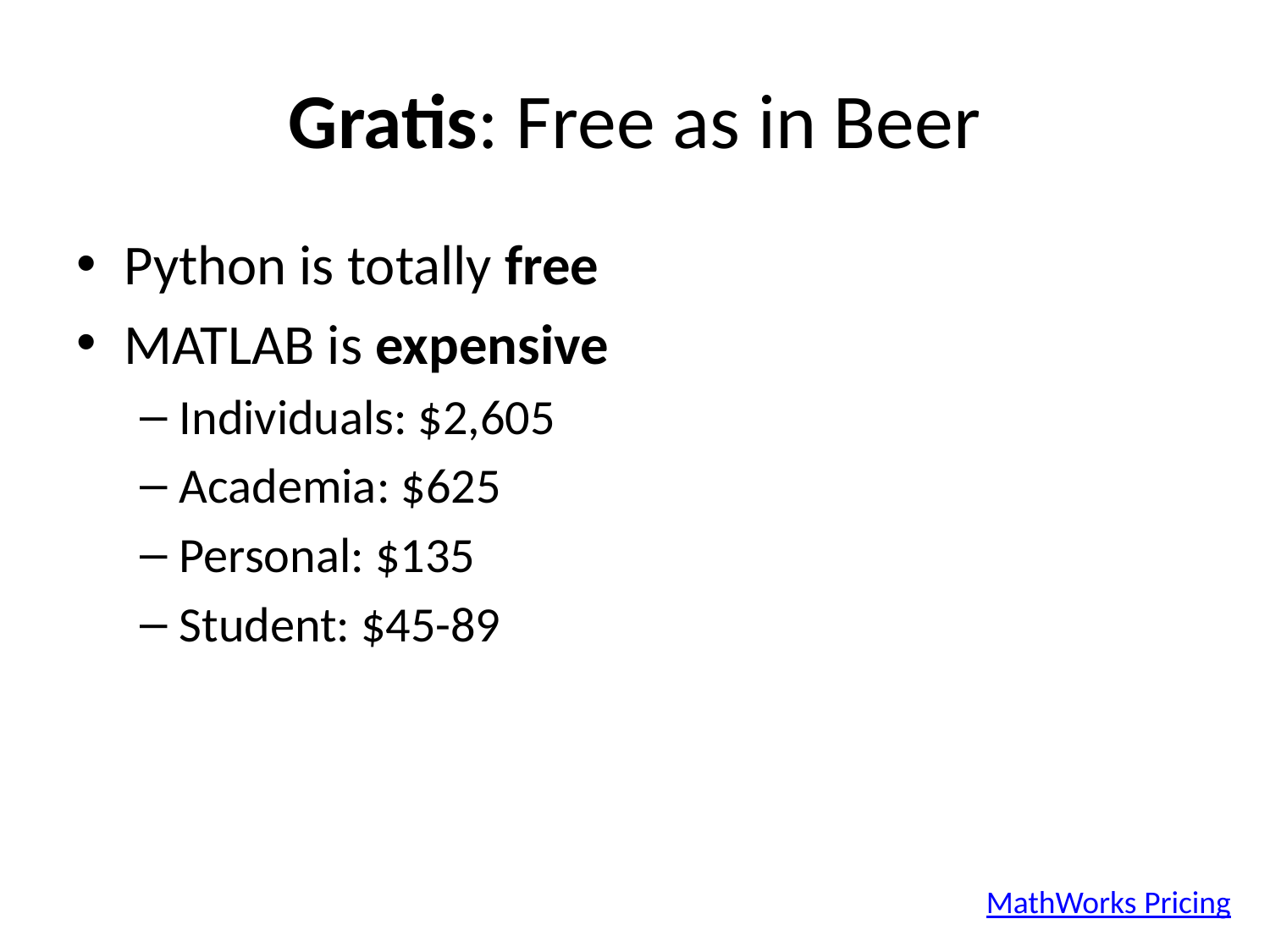

# Gratis: Free as in Beer
Python is totally free
MATLAB is expensive
Individuals: $2,605
Academia: $625
Personal: $135
Student: $45-89

MathWorks Pricing